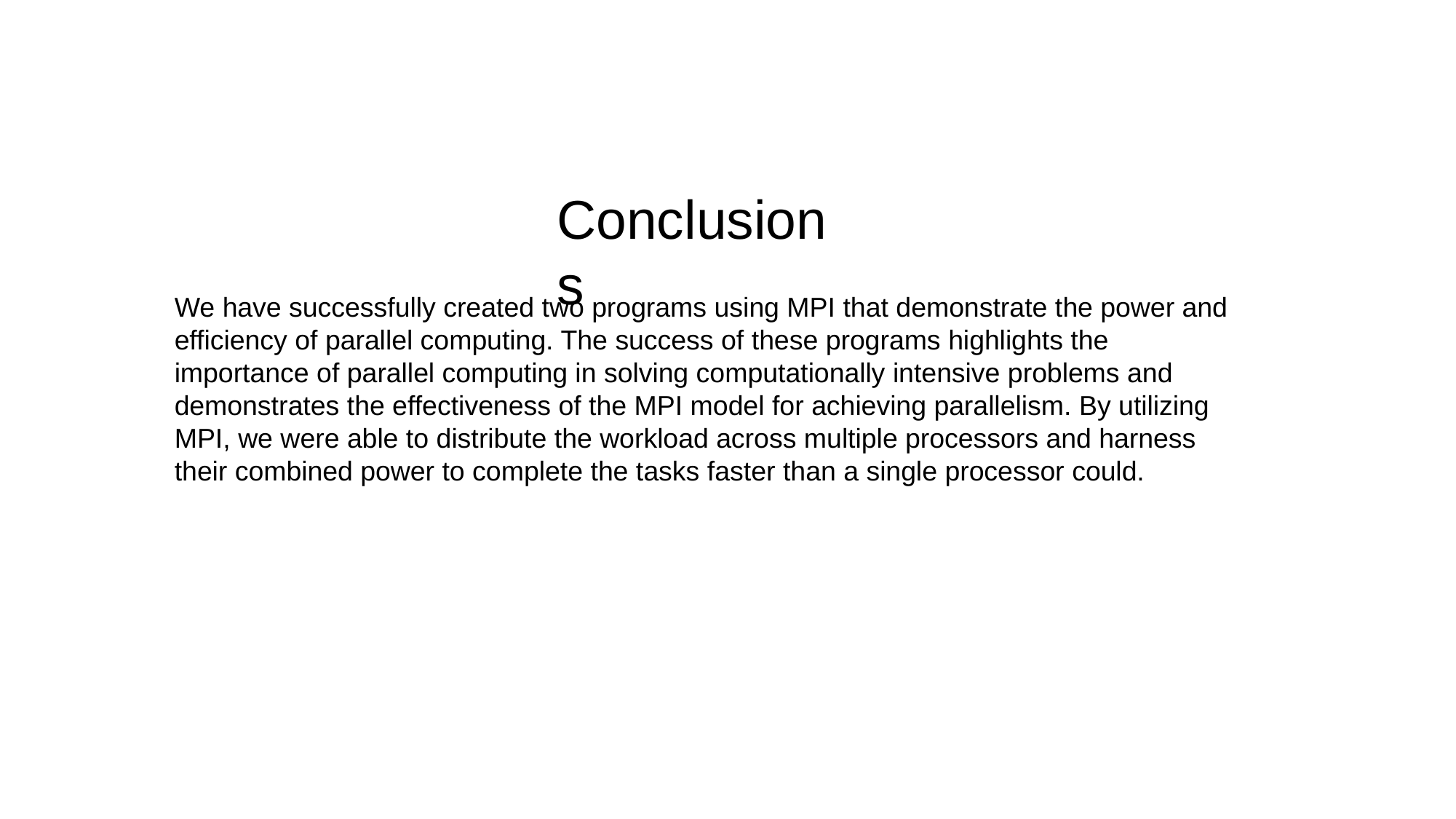

Conclusions
We have successfully created two programs using MPI that demonstrate the power and efficiency of parallel computing. The success of these programs highlights the importance of parallel computing in solving computationally intensive problems and demonstrates the effectiveness of the MPI model for achieving parallelism. By utilizing MPI, we were able to distribute the workload across multiple processors and harness their combined power to complete the tasks faster than a single processor could.